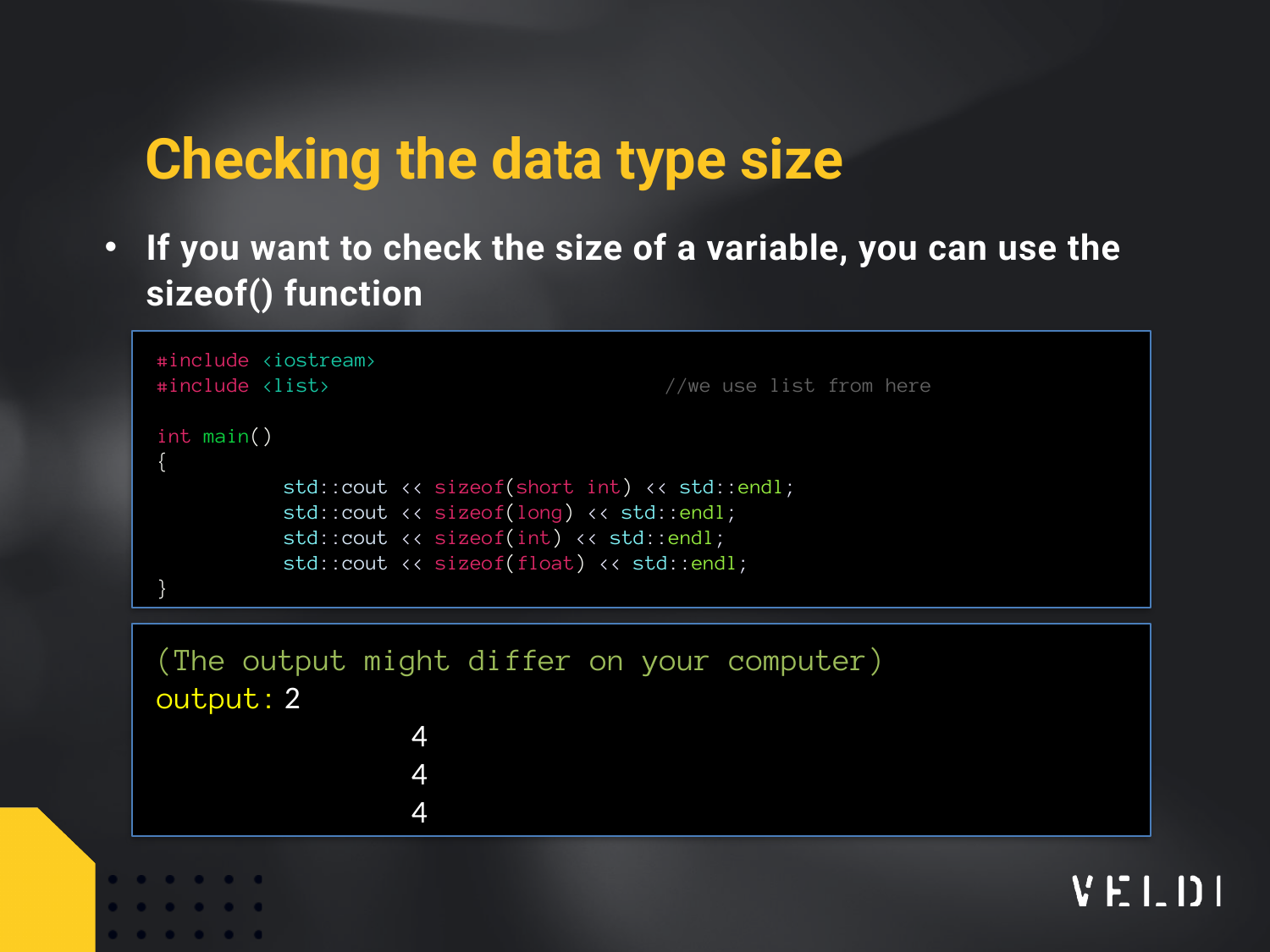

Checking the data type size
If you want to check the size of a variable, you can use the sizeof() function

#include <iostream>
#include <list>			//we use list from here

int main()
{
	std::cout << sizeof(short int) << std::endl;
	std::cout << sizeof(long) << std::endl;
	std::cout << sizeof(int) << std::endl;
	std::cout << sizeof(float) << std::endl;
}
(The output might differ on your computer)
output:	2
		4
		4
		4